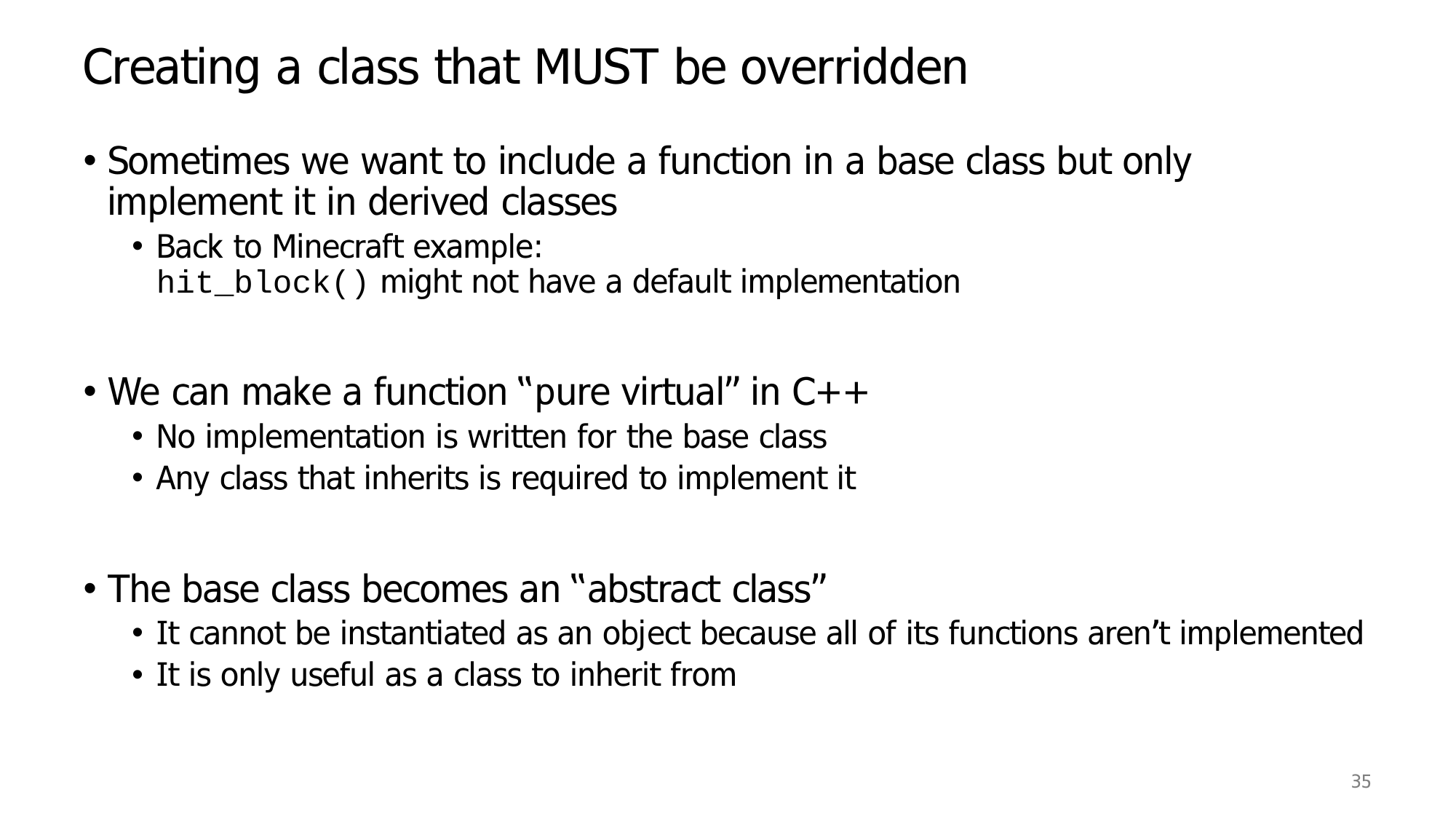

# Creating a class that MUST be overridden
Sometimes we want to include a function in a base class but only implement it in derived classes
Back to Minecraft example:
hit_block() might not have a default implementation

We can make a function “pure virtual” in C++
No implementation is written for the base class
Any class that inherits is required to implement it

The base class becomes an “abstract class”
It cannot be instantiated as an object because all of its functions aren’t implemented
It is only useful as a class to inherit from
35